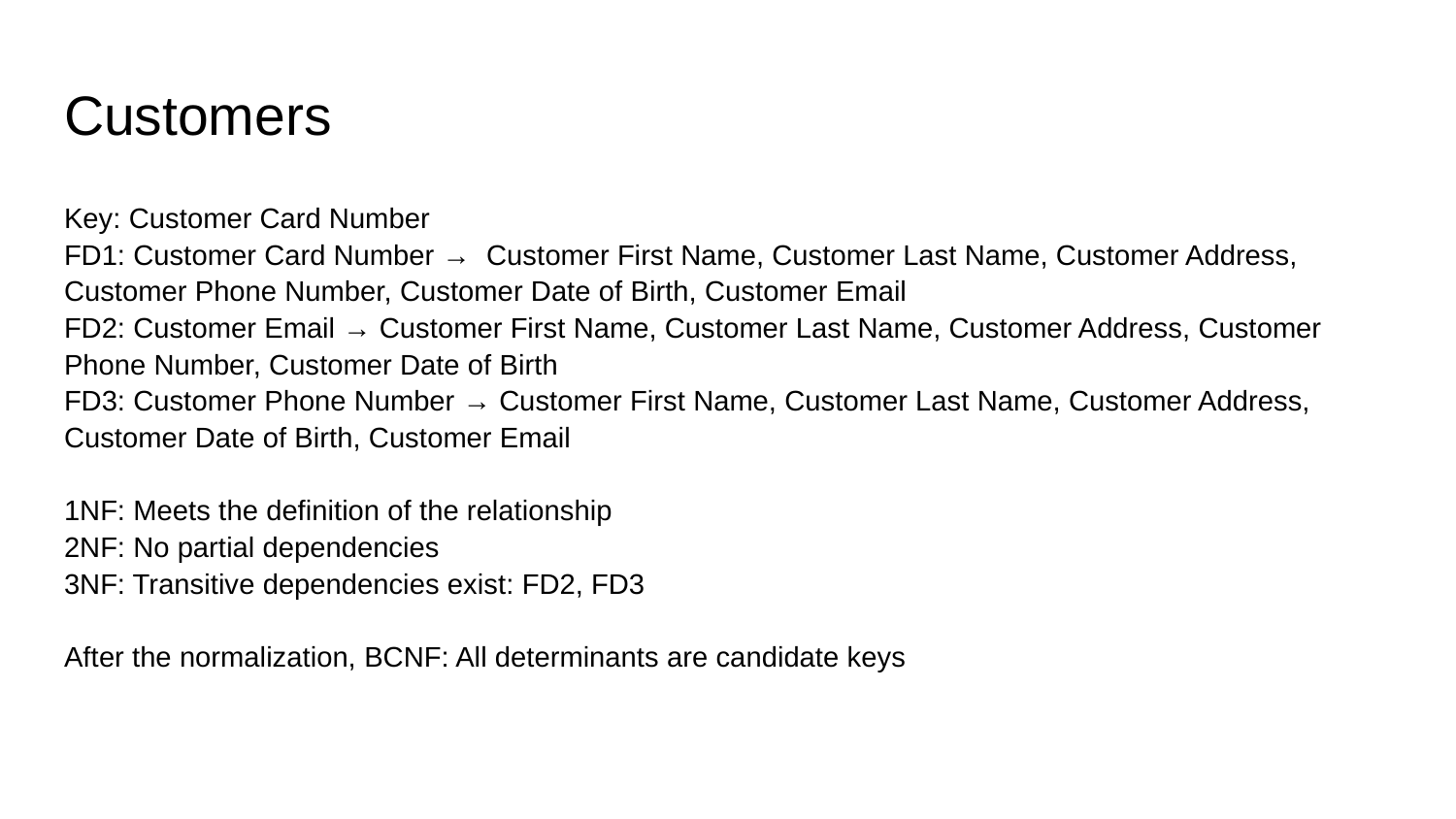

# Customers
Key: Customer Card Number
FD1: Customer Card Number →  Customer First Name, Customer Last Name, Customer Address, Customer Phone Number, Customer Date of Birth, Customer Email
FD2: Customer Email → Customer First Name, Customer Last Name, Customer Address, Customer Phone Number, Customer Date of Birth
FD3: Customer Phone Number → Customer First Name, Customer Last Name, Customer Address, Customer Date of Birth, Customer Email

1NF: Meets the definition of the relationship
2NF: No partial dependencies
3NF: Transitive dependencies exist: FD2, FD3

After the normalization, BCNF: All determinants are candidate keys